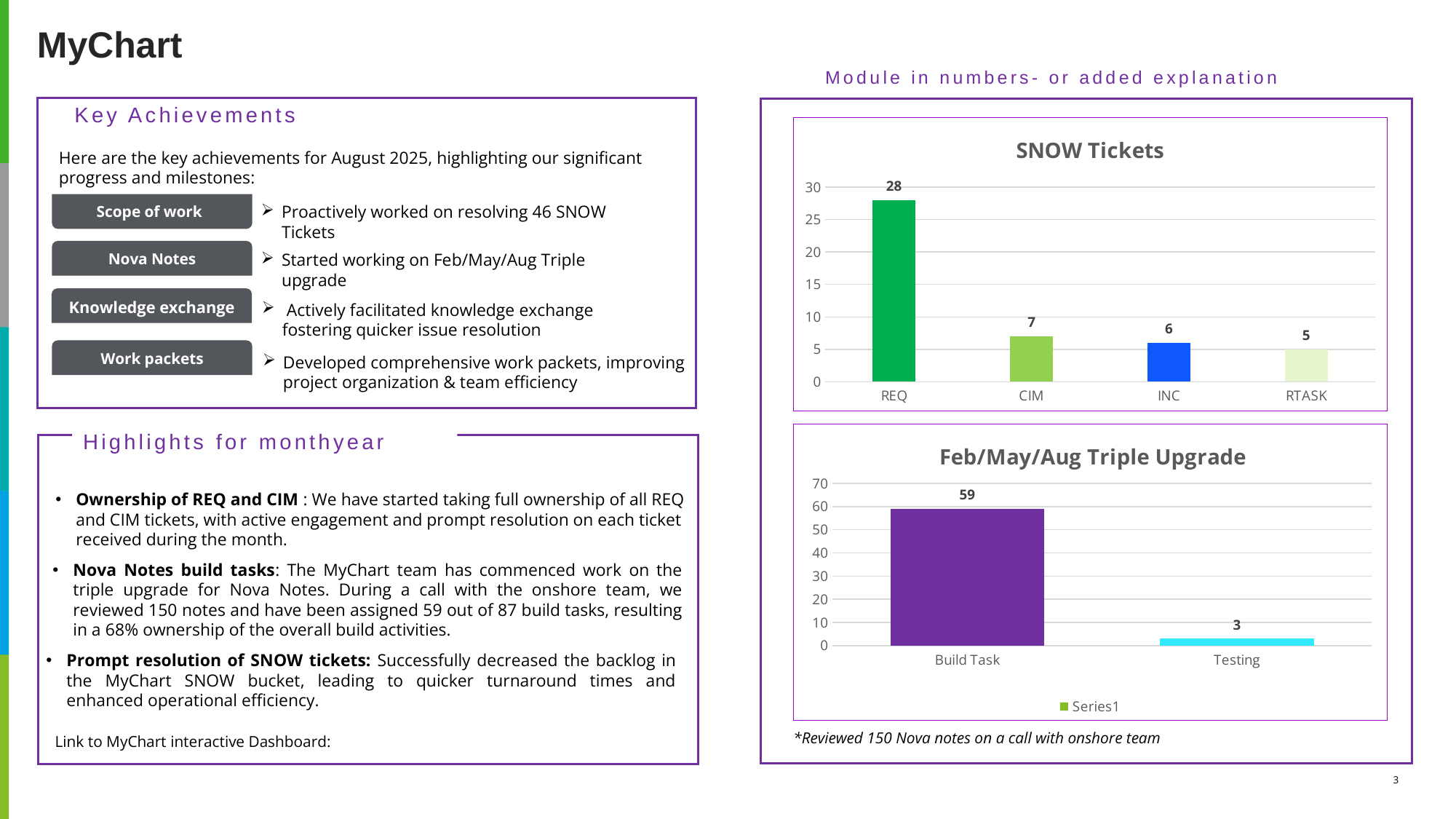

# MyChart
Module in numbers- or added explanation

Key Achievements

### Chart: SNOW Tickets

| Category |  |
|---|---|
| REQ | 28.0 |
| CIM | 7.0 |
| INC | 6.0 |
| RTASK | 5.0 |
Here are the key achievements for August 2025, highlighting our significant progress and milestones:

Scope of work
Proactively worked on resolving 46 SNOW Tickets

Nova Notes

Started working on Feb/May/Aug Triple upgrade
Knowledge exchange
 Actively facilitated knowledge exchange fostering quicker issue resolution
Solution & Delivery

Work packets

Developed comprehensive work packets, improving project organization & team efficiency

### Chart:  Feb/May/Aug Triple Upgrade

| Category |  |
|---|---|
| Build Task | 59.0 |
| Testing | 3.0 |
Highlights for monthyear

Ownership of REQ and CIM : We have started taking full ownership of all REQ and CIM tickets, with active engagement and prompt resolution on each ticket received during the month.
Nova Notes build tasks: The MyChart team has commenced work on the triple upgrade for Nova Notes. During a call with the onshore team, we reviewed 150 notes and have been assigned 59 out of 87 build tasks, resulting in a 68% ownership of the overall build activities.
Prompt resolution of SNOW tickets: Successfully decreased the backlog in the MyChart SNOW bucket, leading to quicker turnaround times and enhanced operational efficiency.

Link to MyChart interactive Dashboard:
*Reviewed 150 Nova notes on a call with onshore team